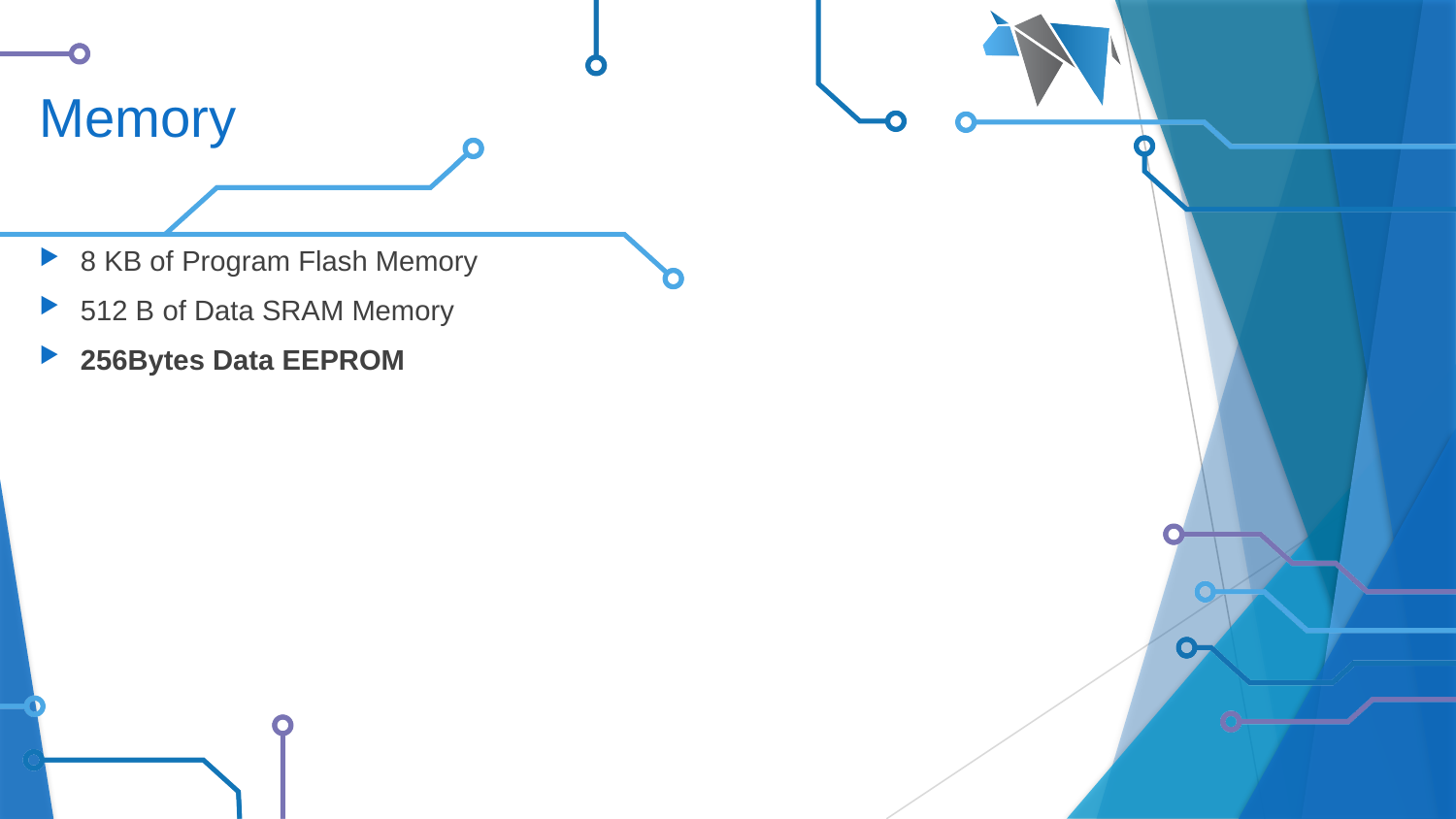

# Memory
8 KB of Program Flash Memory
512 B of Data SRAM Memory
256Bytes Data EEPROM